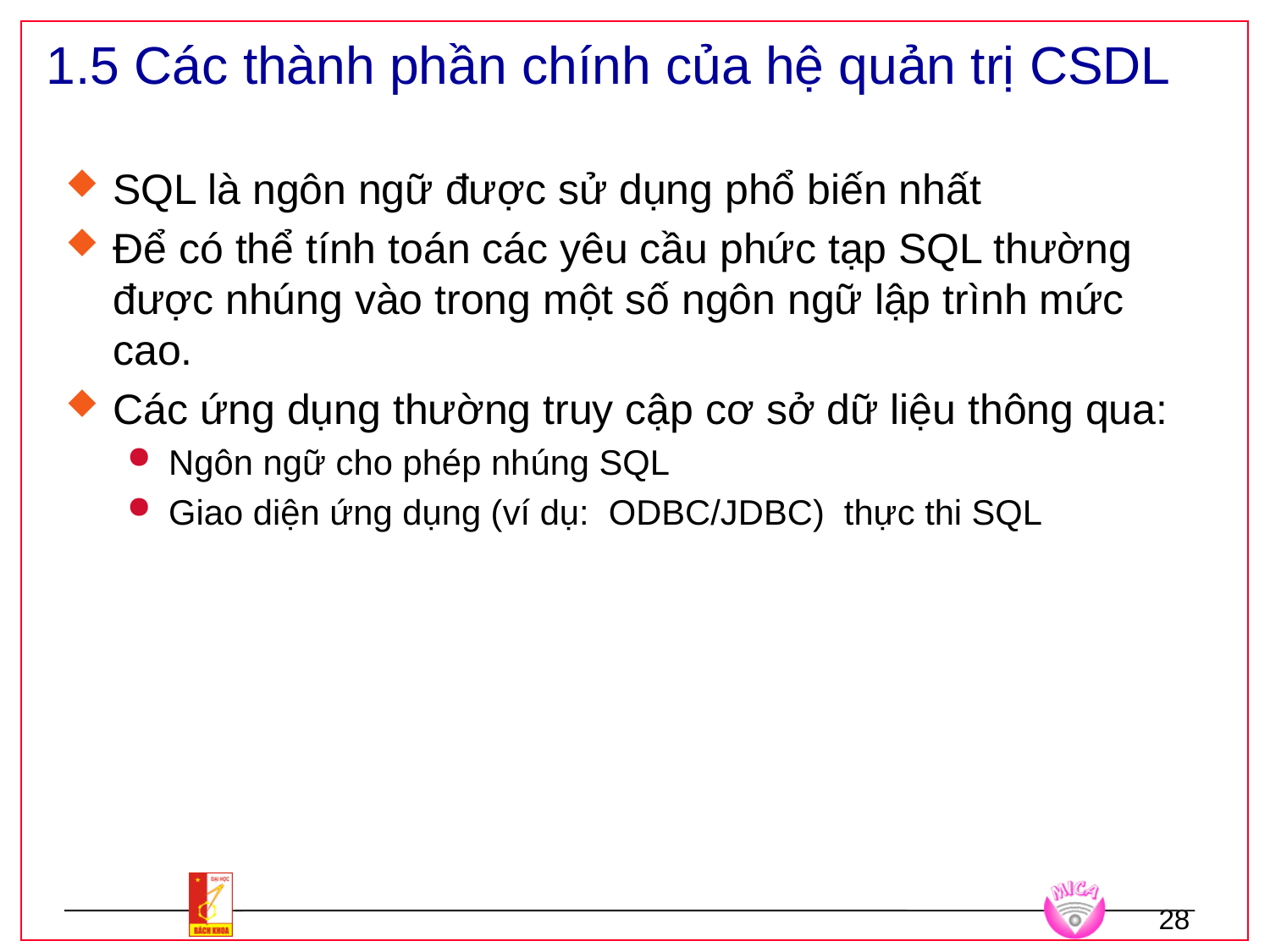

1.5 Các thành phần chính của hệ quản trị CSDL
SQL là ngôn ngữ được sử dụng phổ biến nhất
Để có thể tính toán các yêu cầu phức tạp SQL thường được nhúng vào trong một số ngôn ngữ lập trình mức cao.
Các ứng dụng thường truy cập cơ sở dữ liệu thông qua:
Ngôn ngữ cho phép nhúng SQL
Giao diện ứng dụng (ví dụ:  ODBC/JDBC)  thực thi SQL